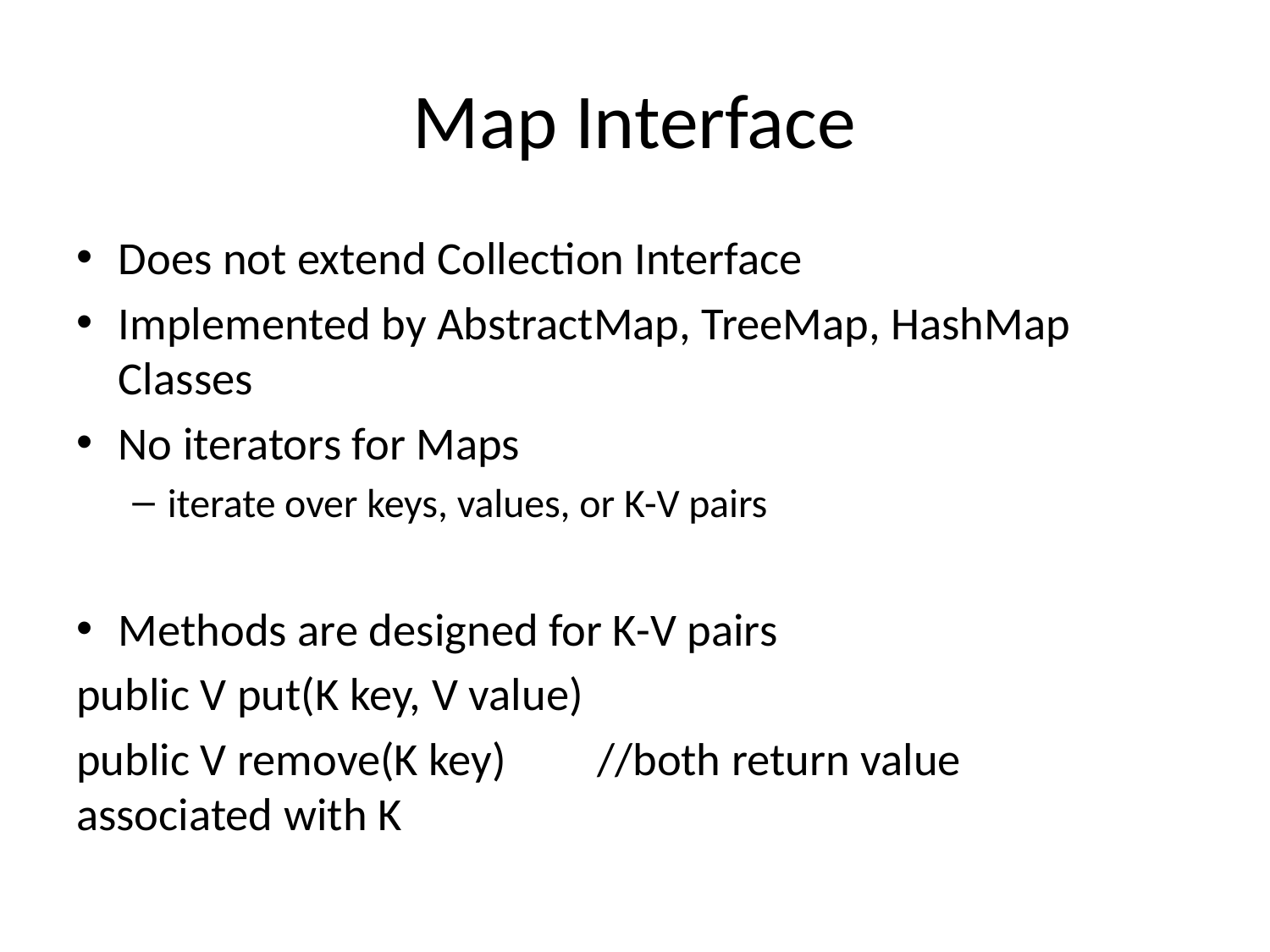

# Map Interface
Does not extend Collection Interface
Implemented by AbstractMap, TreeMap, HashMap Classes
No iterators for Maps
iterate over keys, values, or K-V pairs

Methods are designed for K-V pairs
public V put(K key, V value)
public V remove(K key)	//both return value 					associated with K